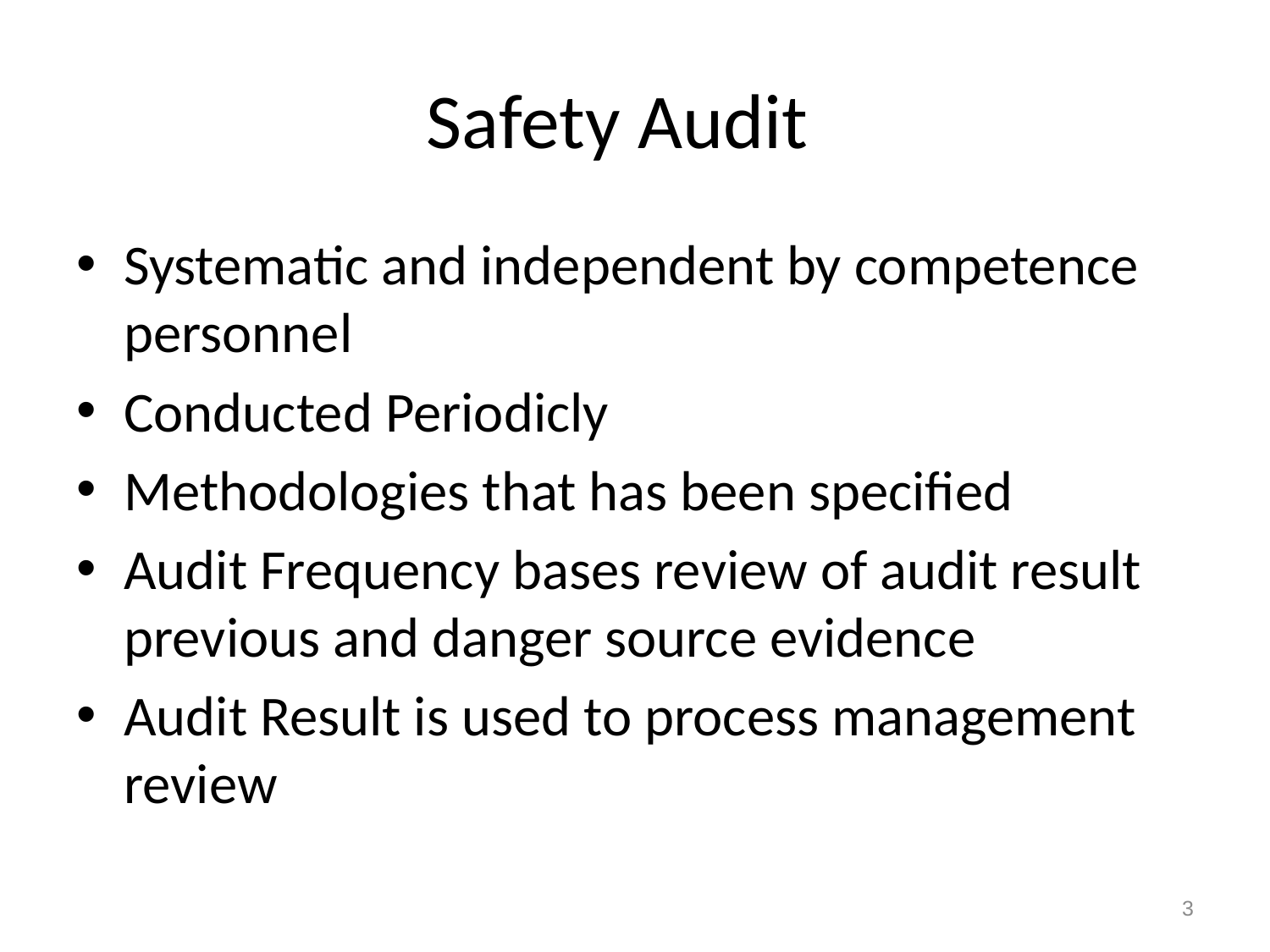

# Safety Audit
Systematic and independent by competence personnel
Conducted Periodicly
Methodologies that has been specified
Audit Frequency bases review of audit result previous and danger source evidence
Audit Result is used to process management review
3